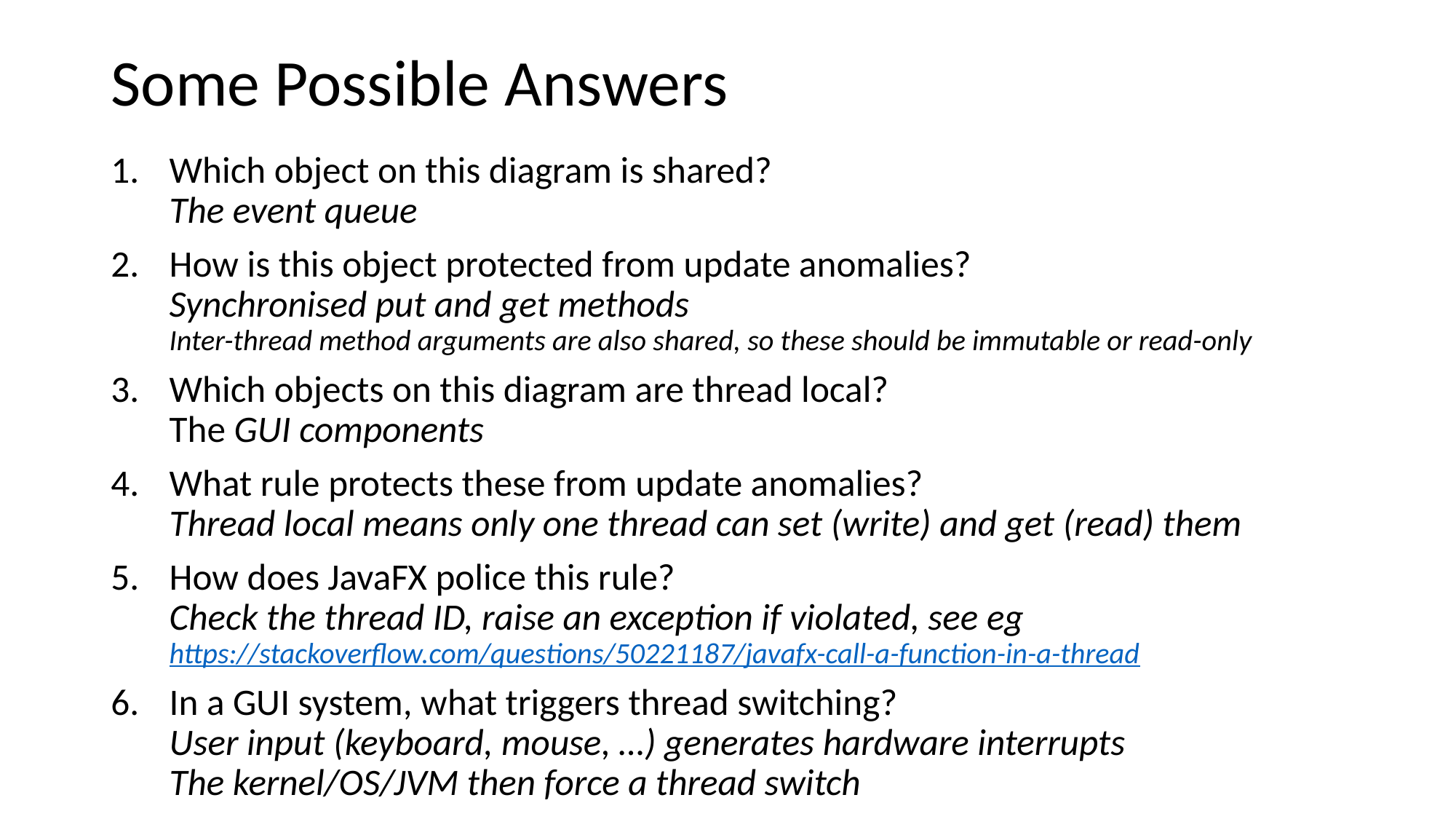

# Some Possible Answers
Which object on this diagram is shared?
The event queue
How is this object protected from update anomalies?
Synchronised put and get methods
Inter-thread method arguments are also shared, so these should be immutable or read-only
Which objects on this diagram are thread local?
The GUI components
What rule protects these from update anomalies?
Thread local means only one thread can set (write) and get (read) them
How does JavaFX police this rule?
Check the thread ID, raise an exception if violated, see eg
https://stackoverflow.com/questions/50221187/javafx-call-a-function-in-a-thread
In a GUI system, what triggers thread switching?
User input (keyboard, mouse, …) generates hardware interrupts
The kernel/OS/JVM then force a thread switch